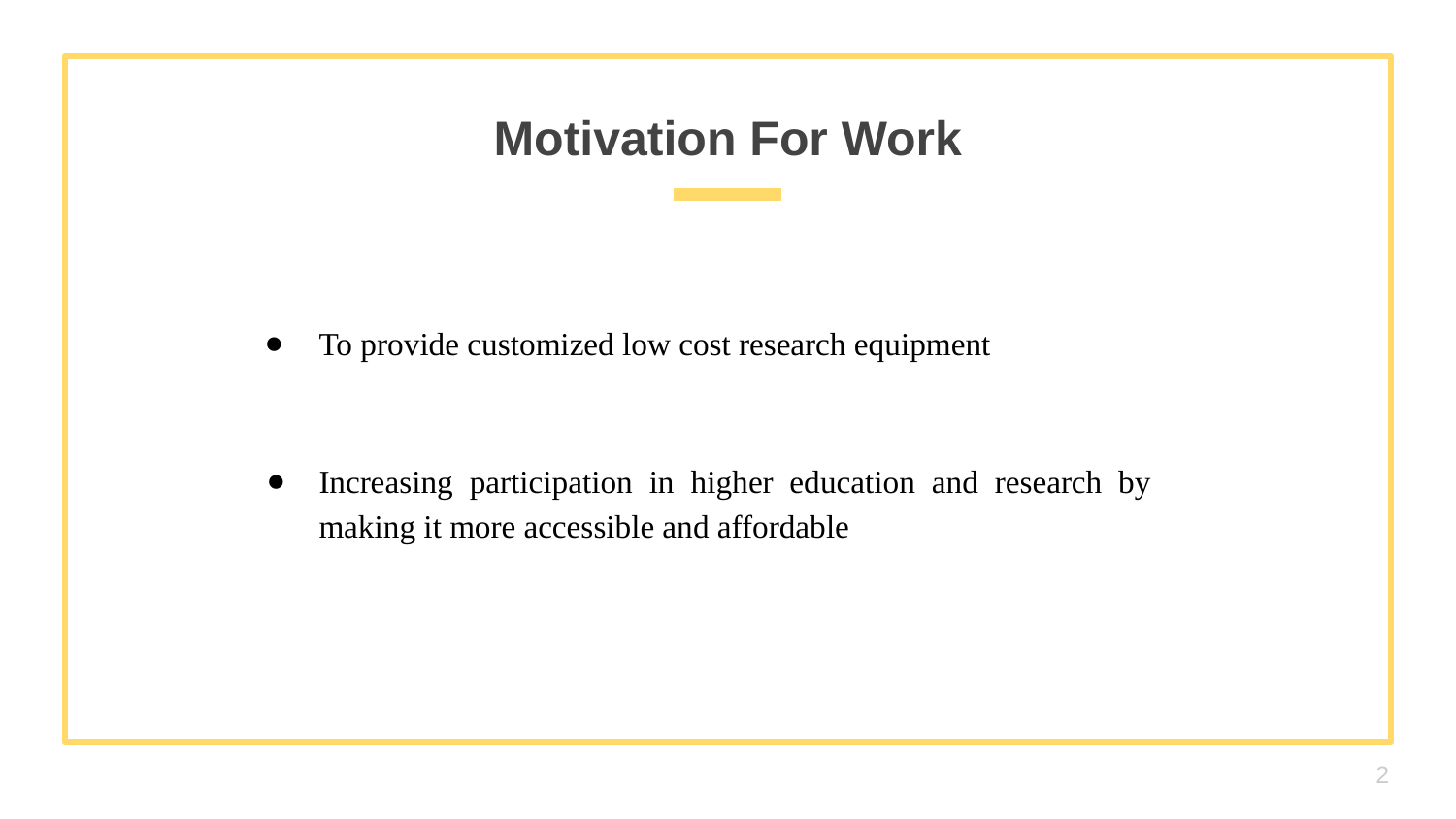

# Motivation For Work
To provide customized low cost research equipment

Increasing participation in higher education and research by making it more accessible and affordable
2